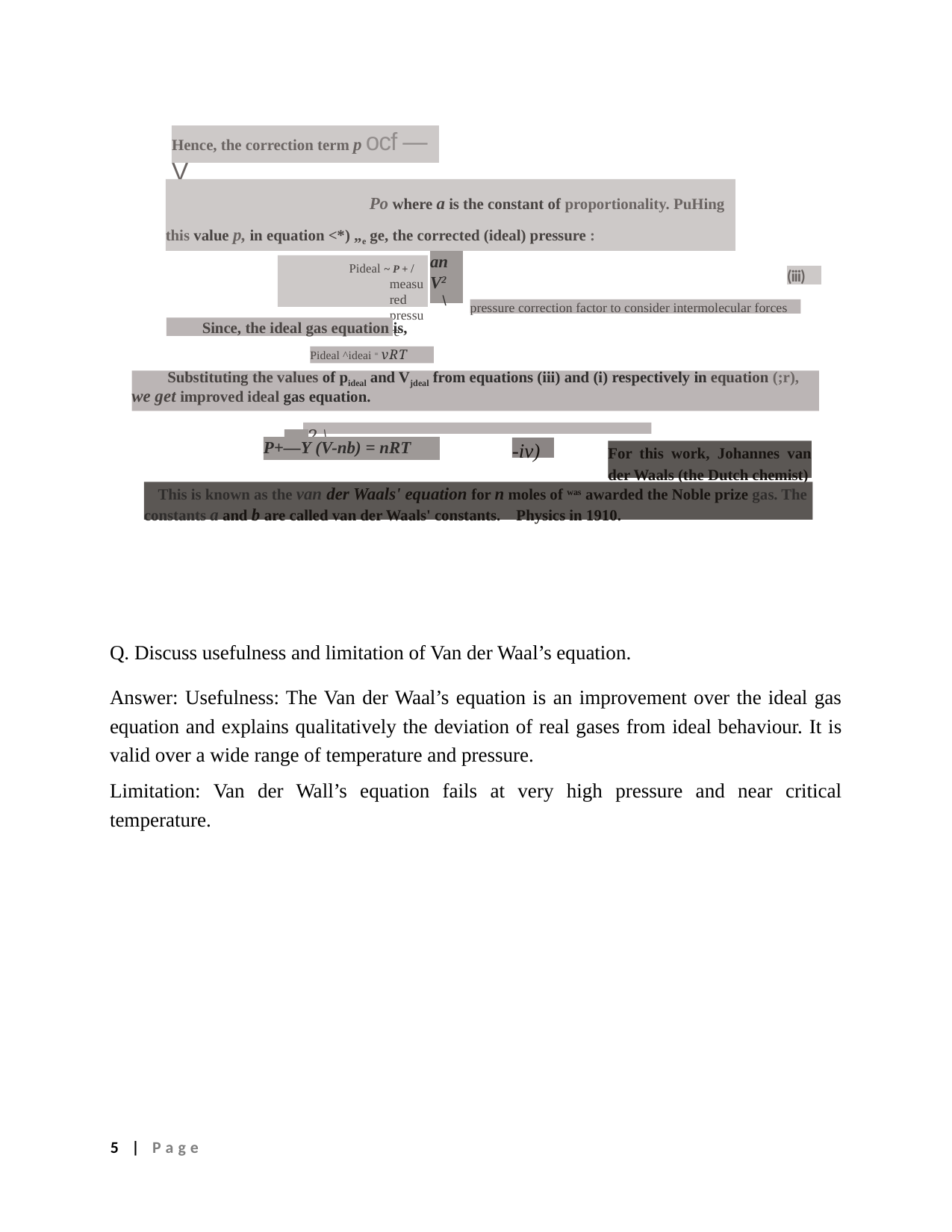

Hence, the correction term p ocf — V
' IvJ
Po where a is the constant of proportionality. PuHing this value p, in equation <*) „e ge, the corrected (ideal) pressure :
an
V2
\
Pideal ~ P + /
measured pressure
(iii)
pressure correction factor to consider intermolecular forces
Since, the ideal gas equation is,
Pideal ^ideai = vRT
Substituting the values of pideal and Vjdeal from equations (iii) and (i) respectively in equation (;r), we get improved ideal gas equation.
.2 \    _
an
P+—y (V-nb) = nRT
-iv)
For this work, Johannes van der Waals (the Dutch chemist)
This is known as the van der Waals' equation for n moles of was awarded the Noble prize gas. The constants a and b are called van der Waals' constants.    Physics in 1910.
Q. Discuss usefulness and limitation of Van der Waal’s equation.
Answer: Usefulness: The Van der Waal’s equation is an improvement over the ideal gas equation and explains qualitatively the deviation of real gases from ideal behaviour. It is valid over a wide range of temperature and pressure.
Limitation: Van der Wall’s equation fails at very high pressure and near critical temperature.
5 | Page